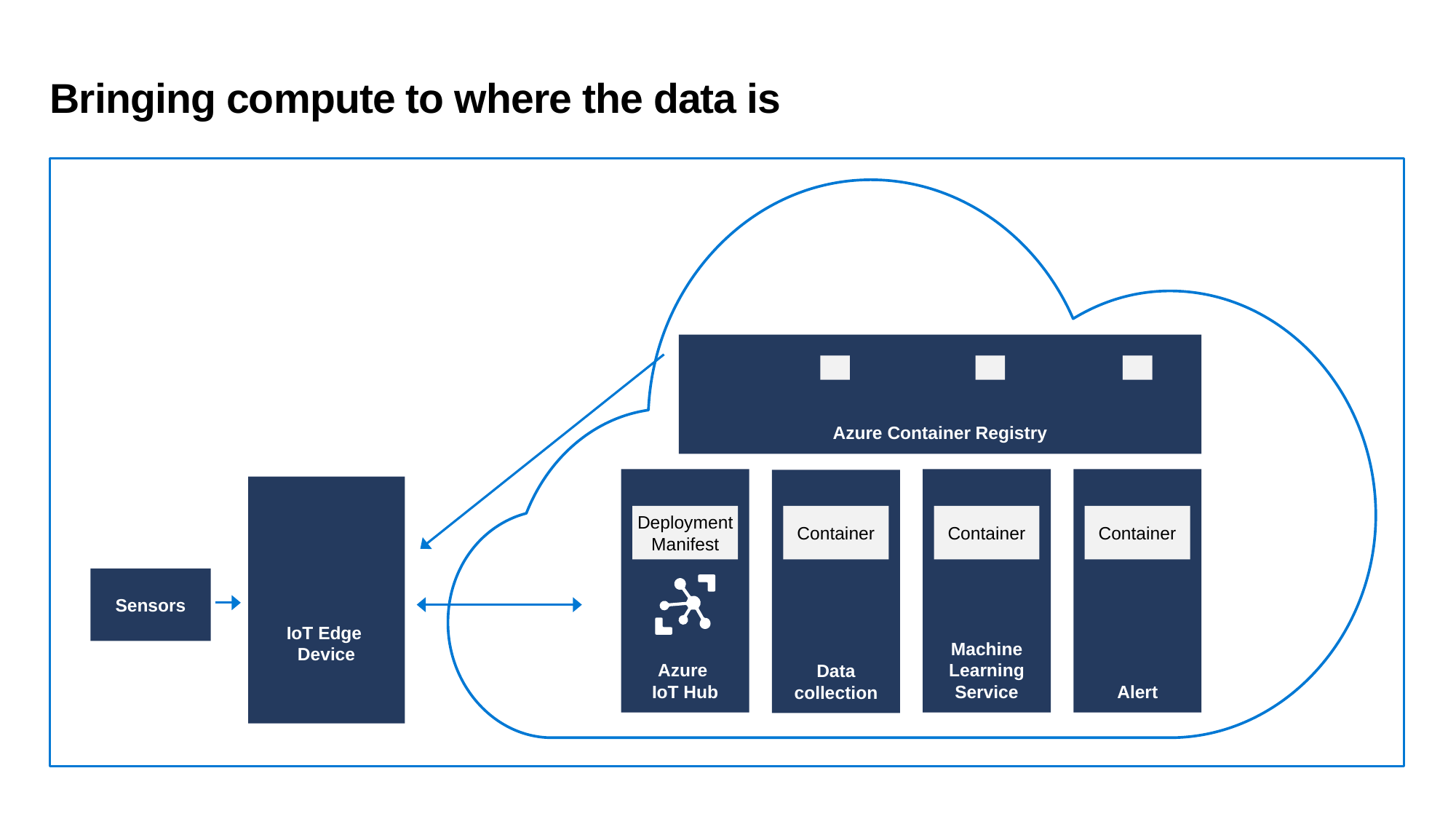

# Bringing compute to where the data is

Azure Container Registry

Azure
IoT Hub
Machine
Learning
Service
Alert
Data
collection

IoT Edge
Device
Deployment Manifest
Container
Container
Container
Sensors